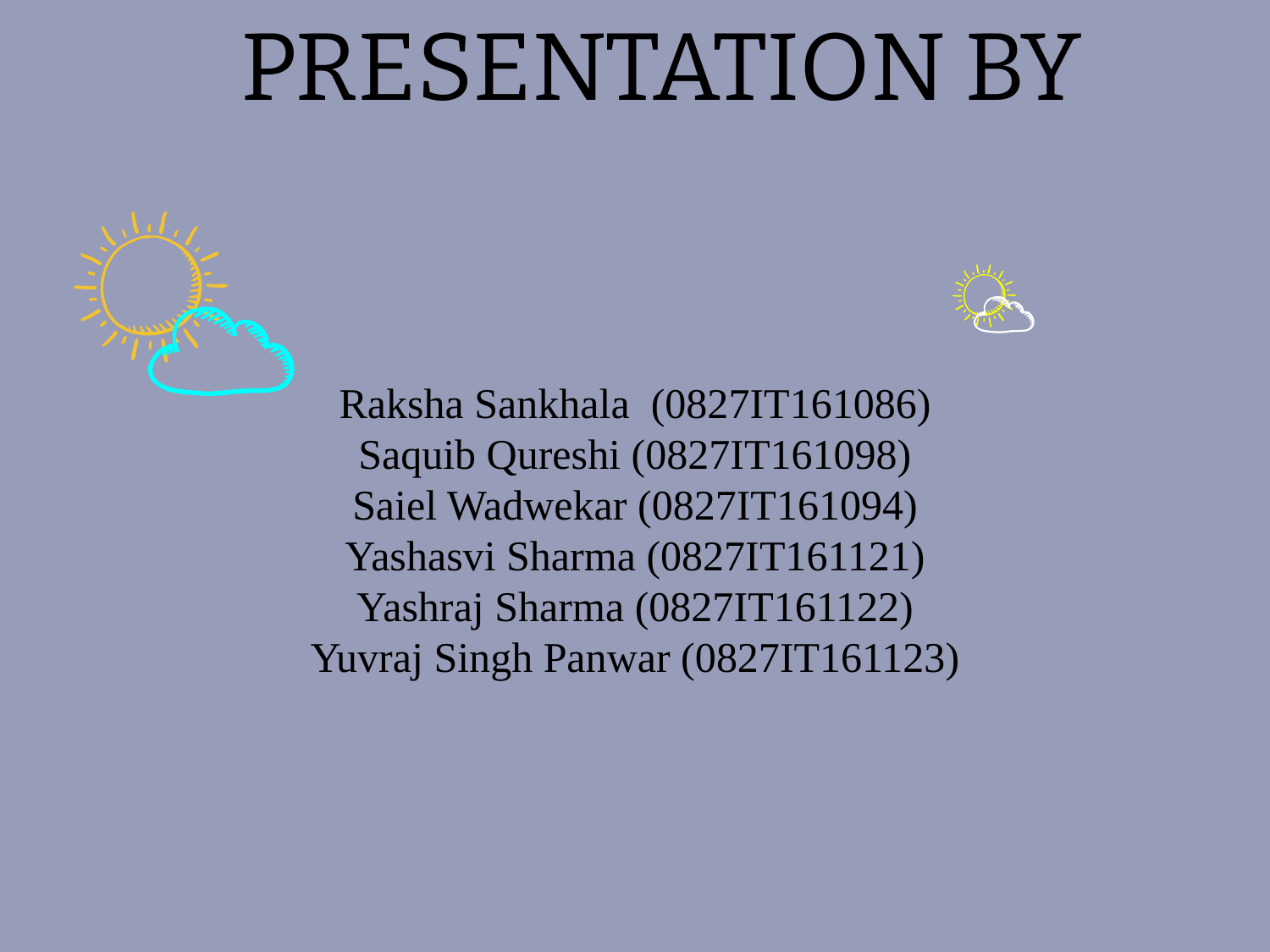

PRESENTATION BY

Raksha Sankhala  (0827IT161086)
Saquib Qureshi (0827IT161098)
Saiel Wadwekar (0827IT161094)
Yashasvi Sharma (0827IT161121)
Yashraj Sharma (0827IT161122)
Yuvraj Singh Panwar (0827IT161123)